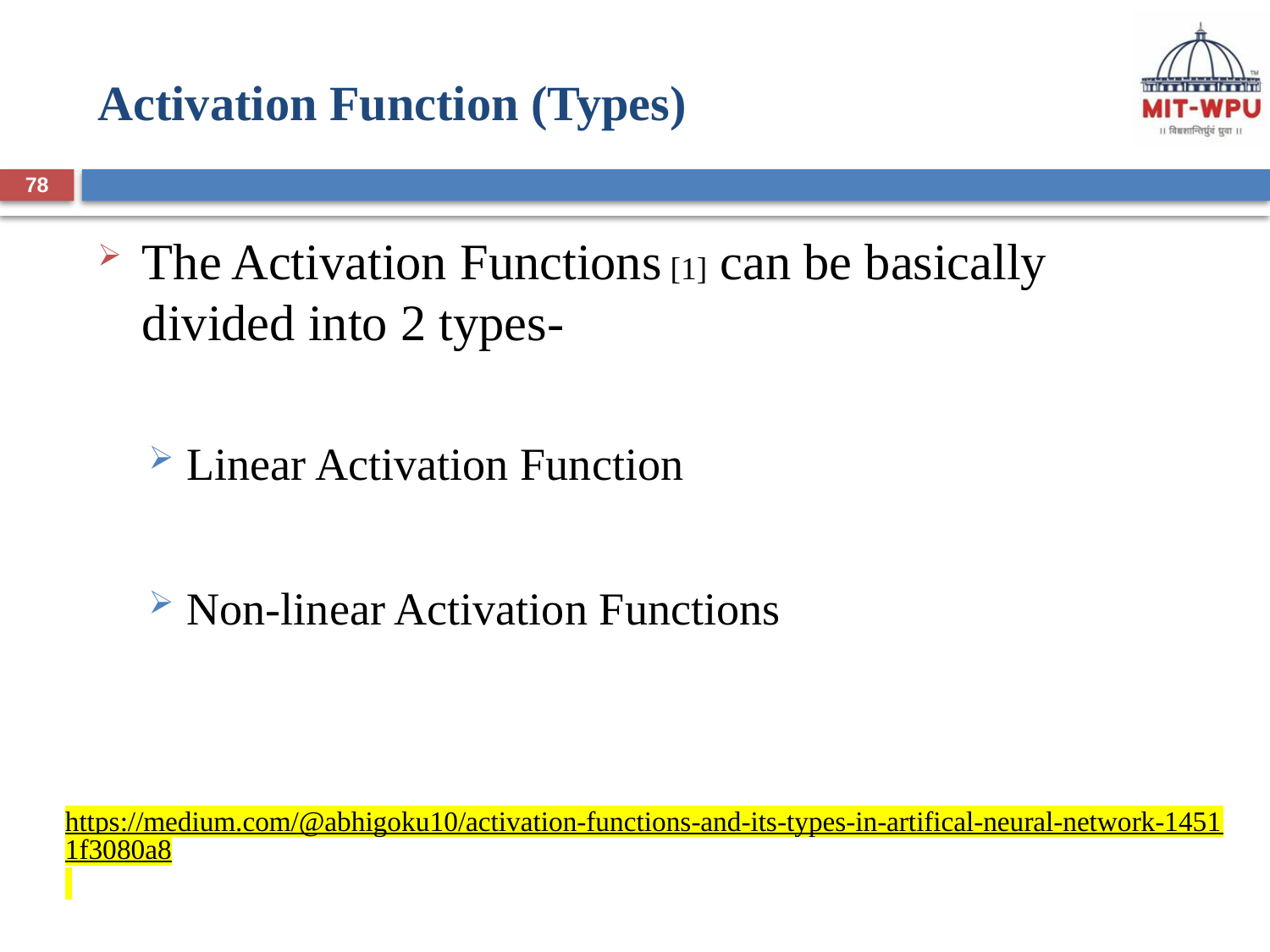

# Activation Function (Types)
78
The Activation Functions [1] can be basically divided into 2 types-

Linear Activation Function

Non-linear Activation Functions
https://medium.com/@abhigoku10/activation-functions-and-its-types-in-artifical-neural-network-14511f3080a8